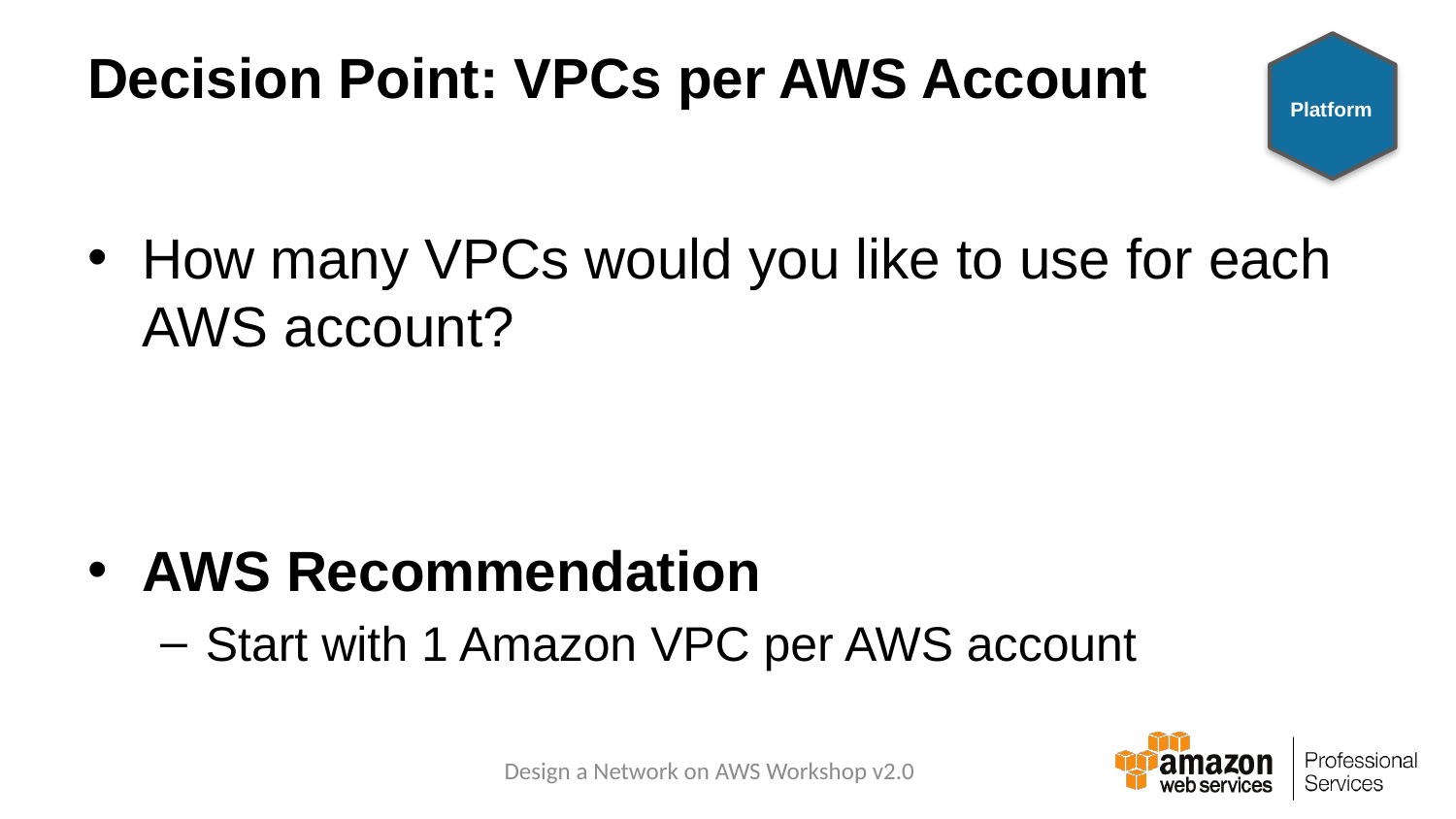

# Decision Point: VPCs per AWS Account

Platform

How many VPCs would you like to use for each  AWS account?

AWS Recommendation
Start with 1 Amazon VPC per AWS account

Design a Network on AWS Workshop v2.0